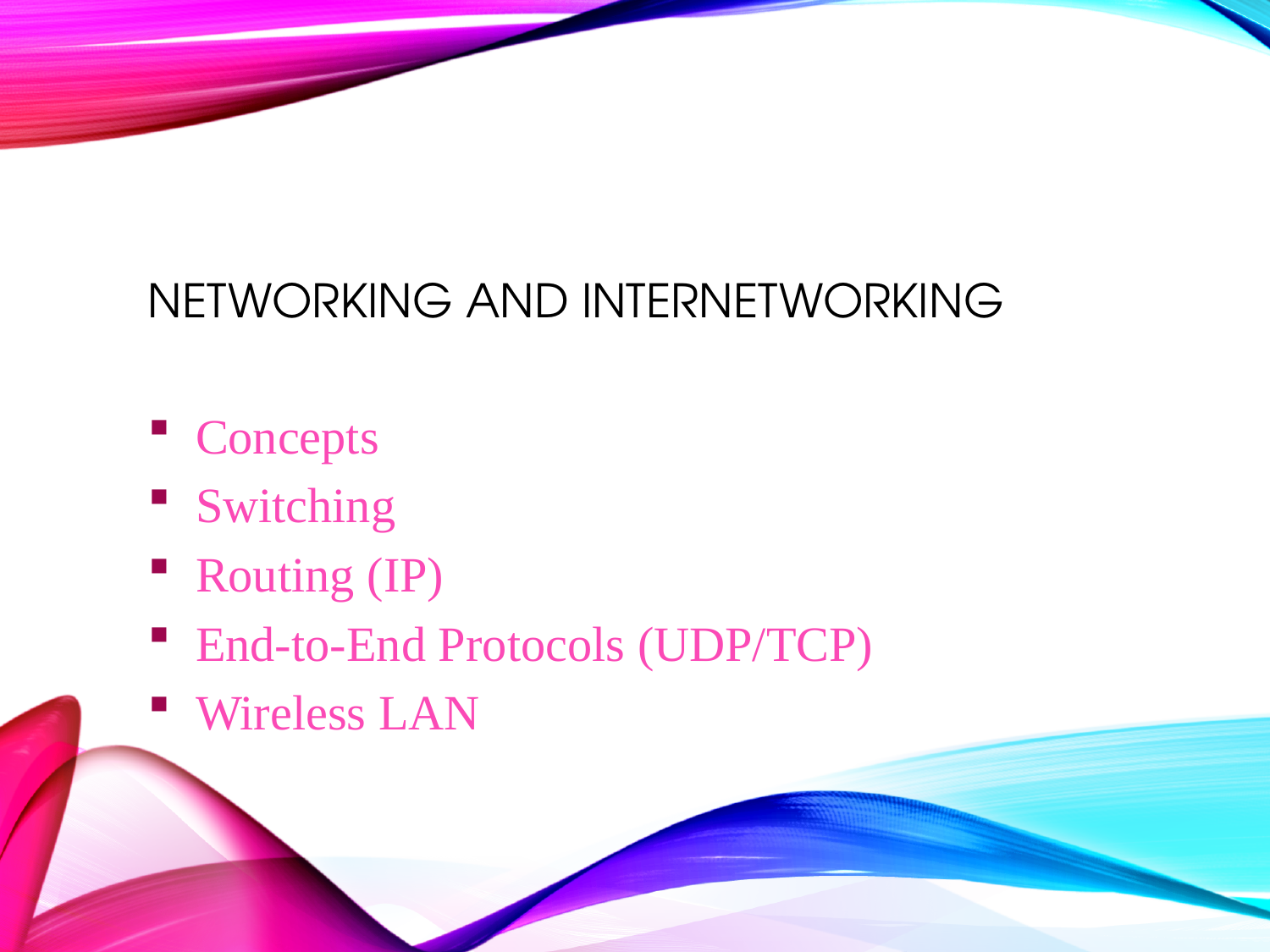

# Networking and Internetworking
Concepts
Switching
Routing (IP)
End-to-End Protocols (UDP/TCP)
Wireless LAN